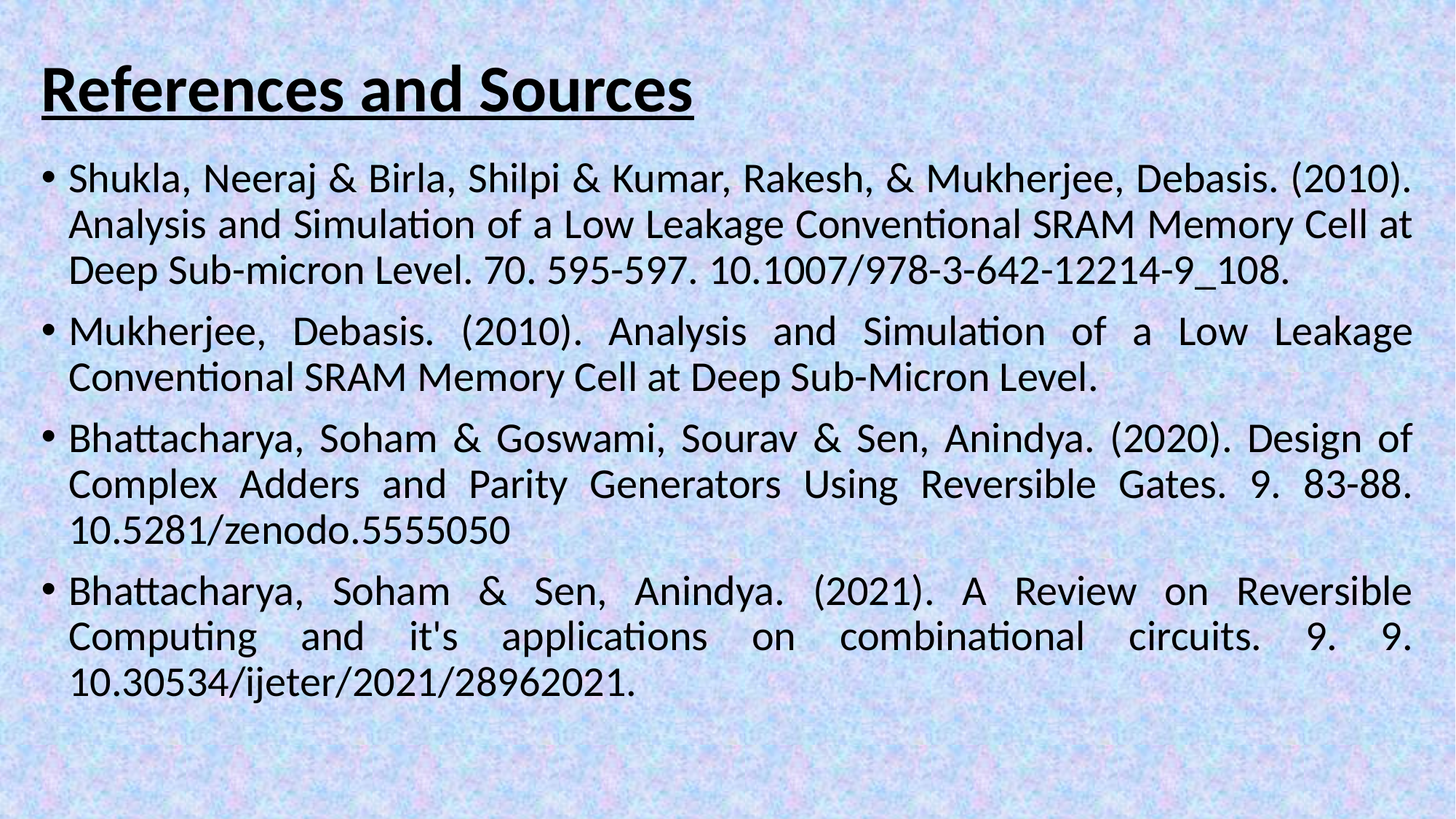

# References and Sources
Shukla, Neeraj & Birla, Shilpi & Kumar, Rakesh, & Mukherjee, Debasis. (2010). Analysis and Simulation of a Low Leakage Conventional SRAM Memory Cell at Deep Sub-micron Level. 70. 595-597. 10.1007/978-3-642-12214-9_108.
Mukherjee, Debasis. (2010). Analysis and Simulation of a Low Leakage Conventional SRAM Memory Cell at Deep Sub-Micron Level.
Bhattacharya, Soham & Goswami, Sourav & Sen, Anindya. (2020). Design of Complex Adders and Parity Generators Using Reversible Gates. 9. 83-88. 10.5281/zenodo.5555050
Bhattacharya, Soham & Sen, Anindya. (2021). A Review on Reversible Computing and it's applications on combinational circuits. 9. 9. 10.30534/ijeter/2021/28962021.